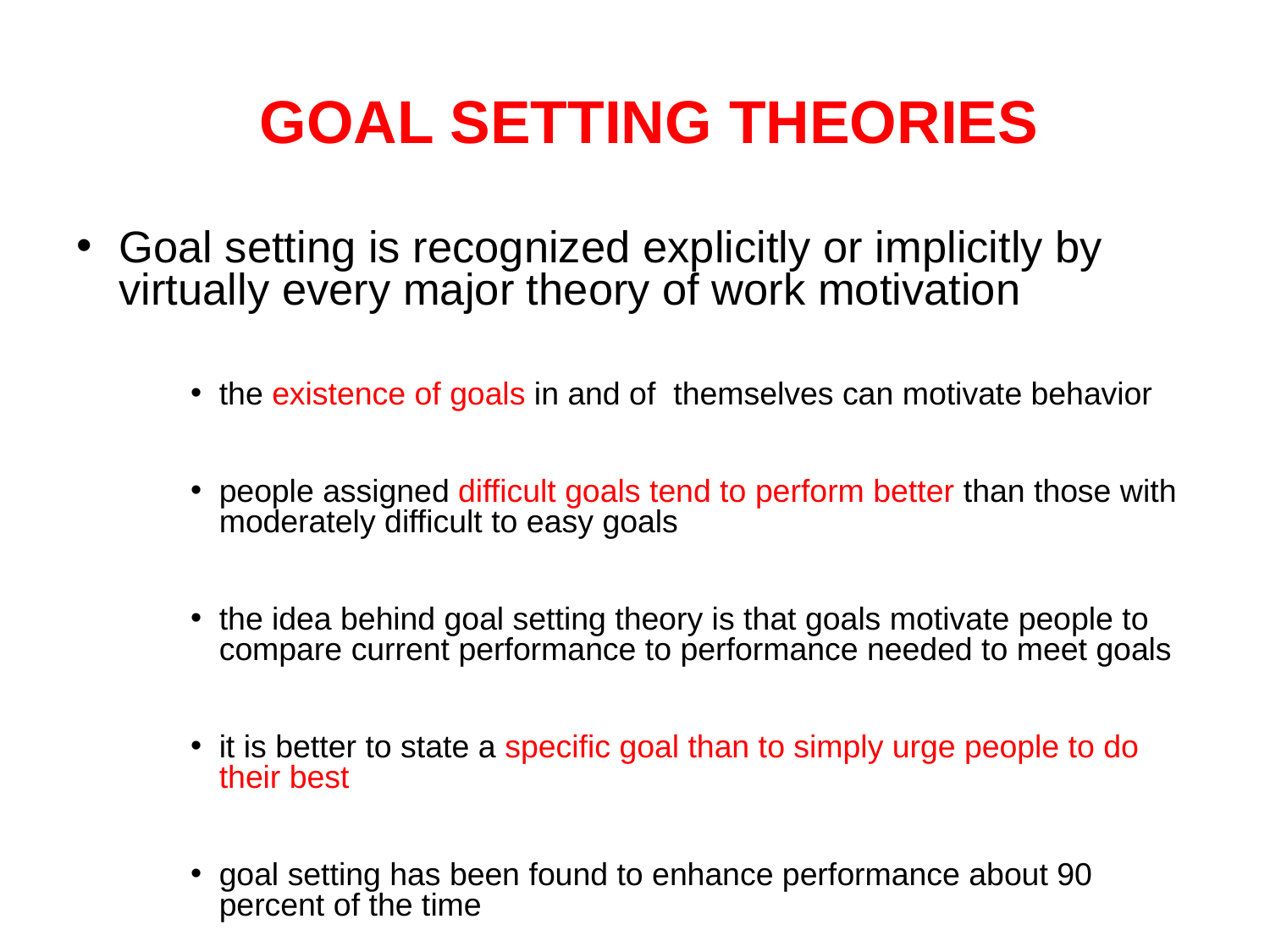

# GOAL SETTING THEORIES
Goal setting is recognized explicitly or implicitly by virtually every major theory of work motivation

the existence of goals in and of  themselves can motivate behavior

people assigned difficult goals tend to perform better than those with moderately difficult to easy goals

the idea behind goal setting theory is that goals motivate people to compare current performance to performance needed to meet goals

it is better to state a specific goal than to simply urge people to do their best

goal setting has been found to enhance performance about 90 percent of the time